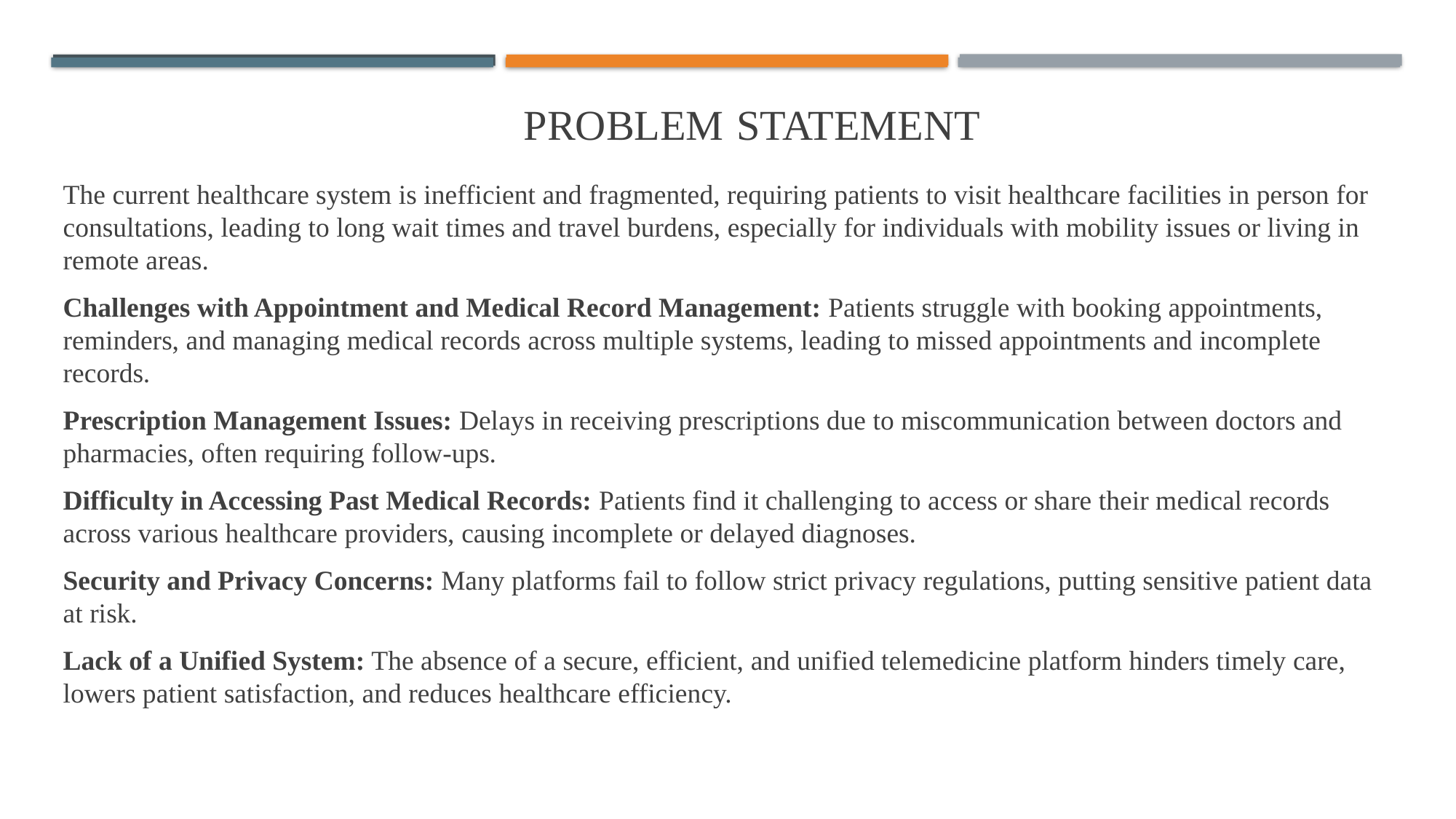

# Problem Statement
The current healthcare system is inefficient and fragmented, requiring patients to visit healthcare facilities in person for consultations, leading to long wait times and travel burdens, especially for individuals with mobility issues or living in remote areas.
Challenges with Appointment and Medical Record Management: Patients struggle with booking appointments, reminders, and managing medical records across multiple systems, leading to missed appointments and incomplete records.
Prescription Management Issues: Delays in receiving prescriptions due to miscommunication between doctors and pharmacies, often requiring follow-ups.
Difficulty in Accessing Past Medical Records: Patients find it challenging to access or share their medical records across various healthcare providers, causing incomplete or delayed diagnoses.
Security and Privacy Concerns: Many platforms fail to follow strict privacy regulations, putting sensitive patient data at risk.
Lack of a Unified System: The absence of a secure, efficient, and unified telemedicine platform hinders timely care, lowers patient satisfaction, and reduces healthcare efficiency.